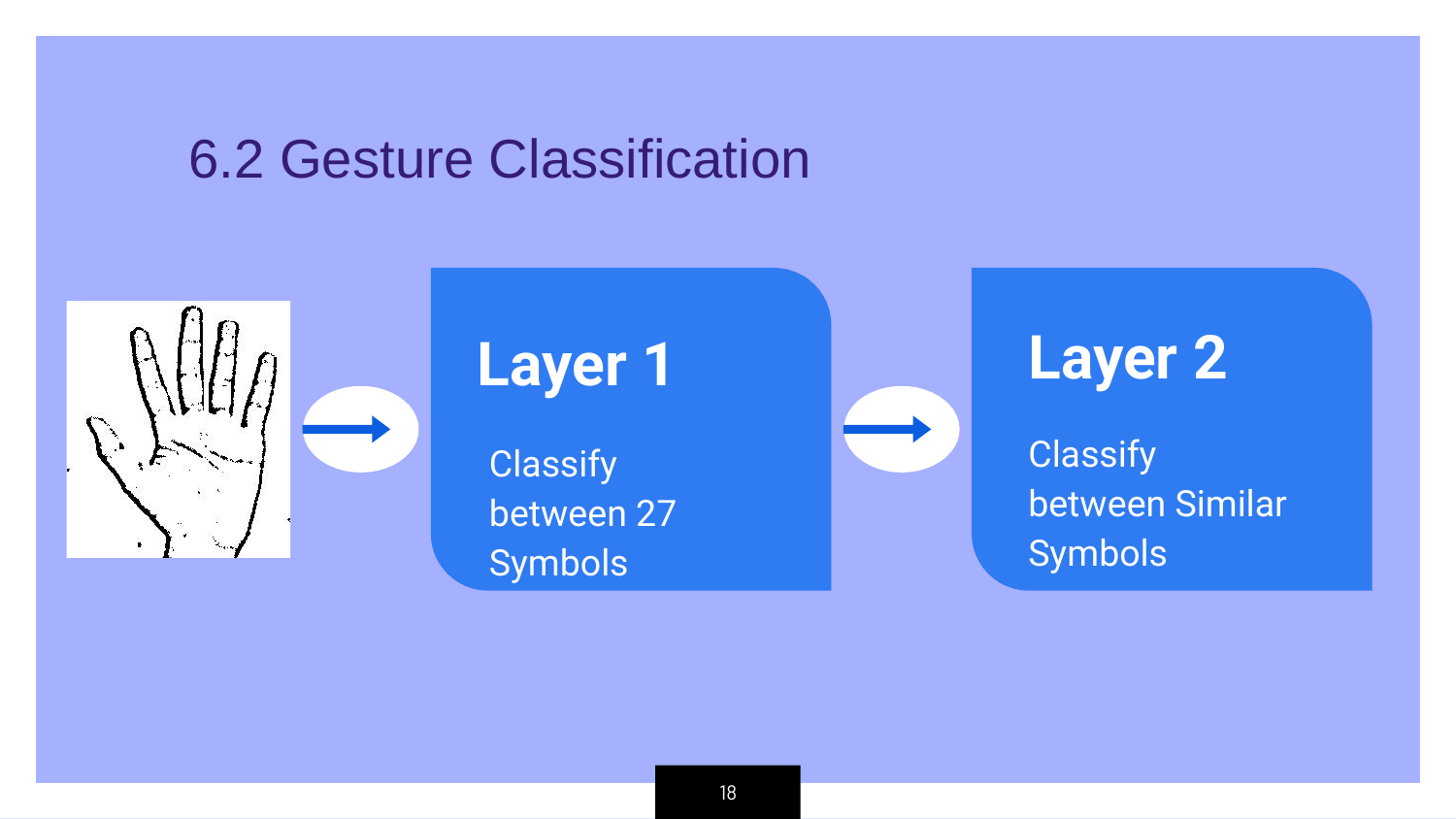

6.2 Gesture Classification

Layer 2
Classify  between Similar  Symbols
Layer 1

Classify  between 27  Symbols

18